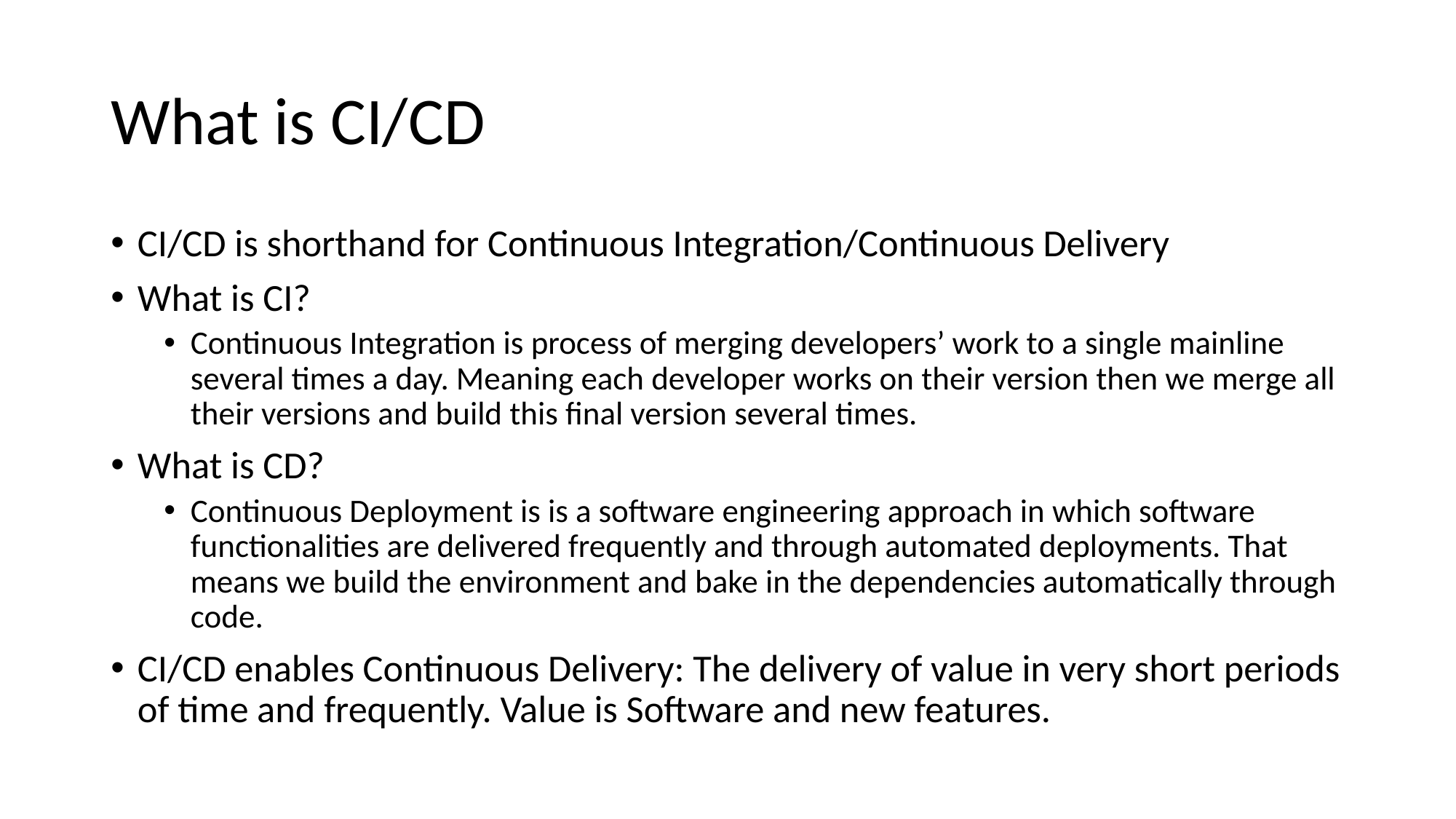

# What is CI/CD
CI/CD is shorthand for Continuous Integration/Continuous Delivery
What is CI?
Continuous Integration is process of merging developers’ work to a single mainline several times a day. Meaning each developer works on their version then we merge all their versions and build this final version several times.
What is CD?
Continuous Deployment is is a software engineering approach in which software functionalities are delivered frequently and through automated deployments. That means we build the environment and bake in the dependencies automatically through code.
CI/CD enables Continuous Delivery: The delivery of value in very short periods of time and frequently. Value is Software and new features.